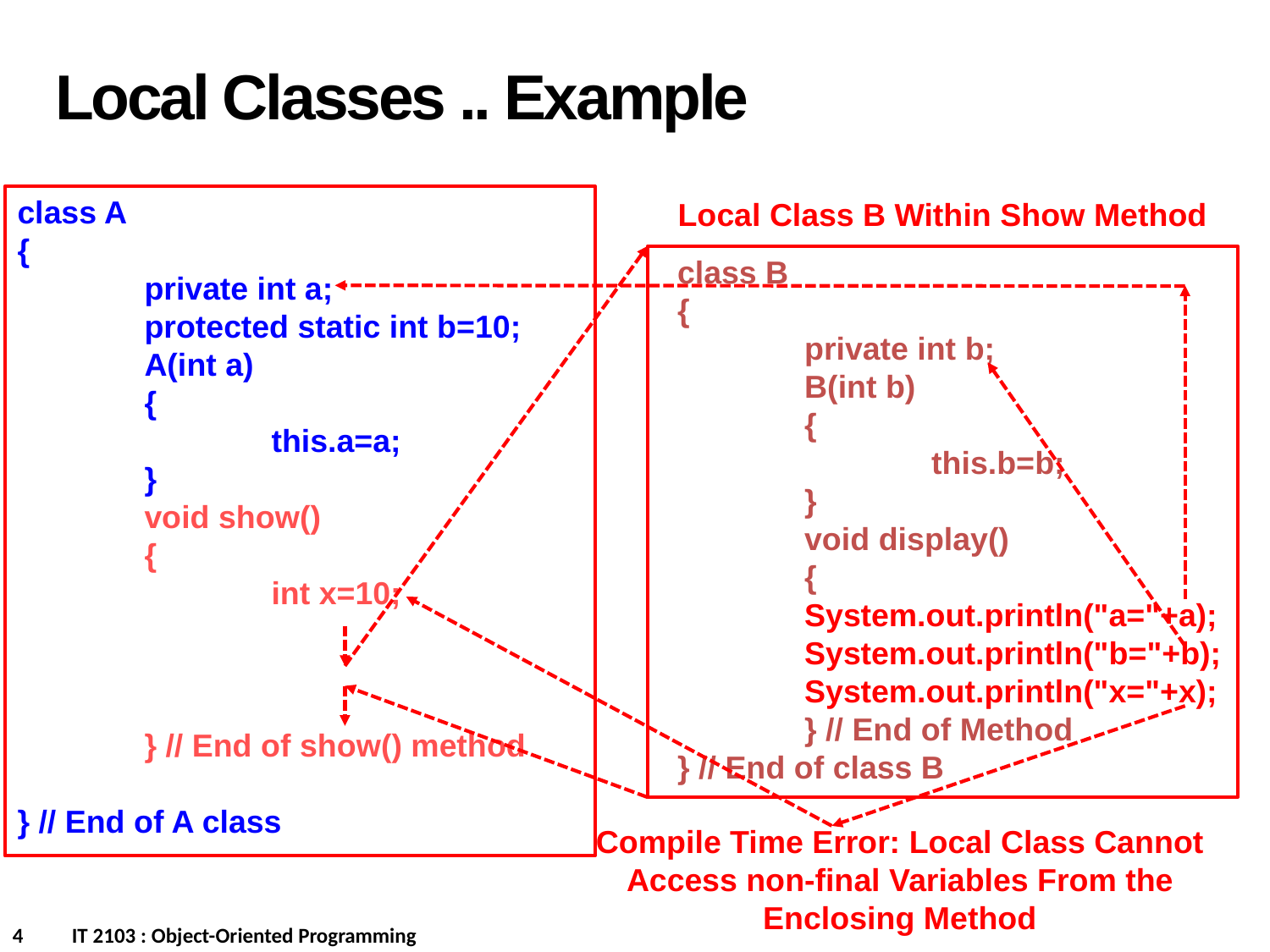

Local Classes .. Example
class A
{
	private int a;
	protected static int b=10;
	A(int a)
	{
		this.a=a;
	}
	void show()
	{
		int x=10;

	} // End of show() method

} // End of A class

Local Class B Within Show Method

class B
{
	private int b;
	B(int b)
	{
		this.b=b;
	}
	void display()
	{
	System.out.println("a="+a);
	System.out.println("b="+b);
	System.out.println("x="+x);
	} // End of Method
} // End of class B
Compile Time Error: Local Class Cannot Access non-final Variables From the Enclosing Method